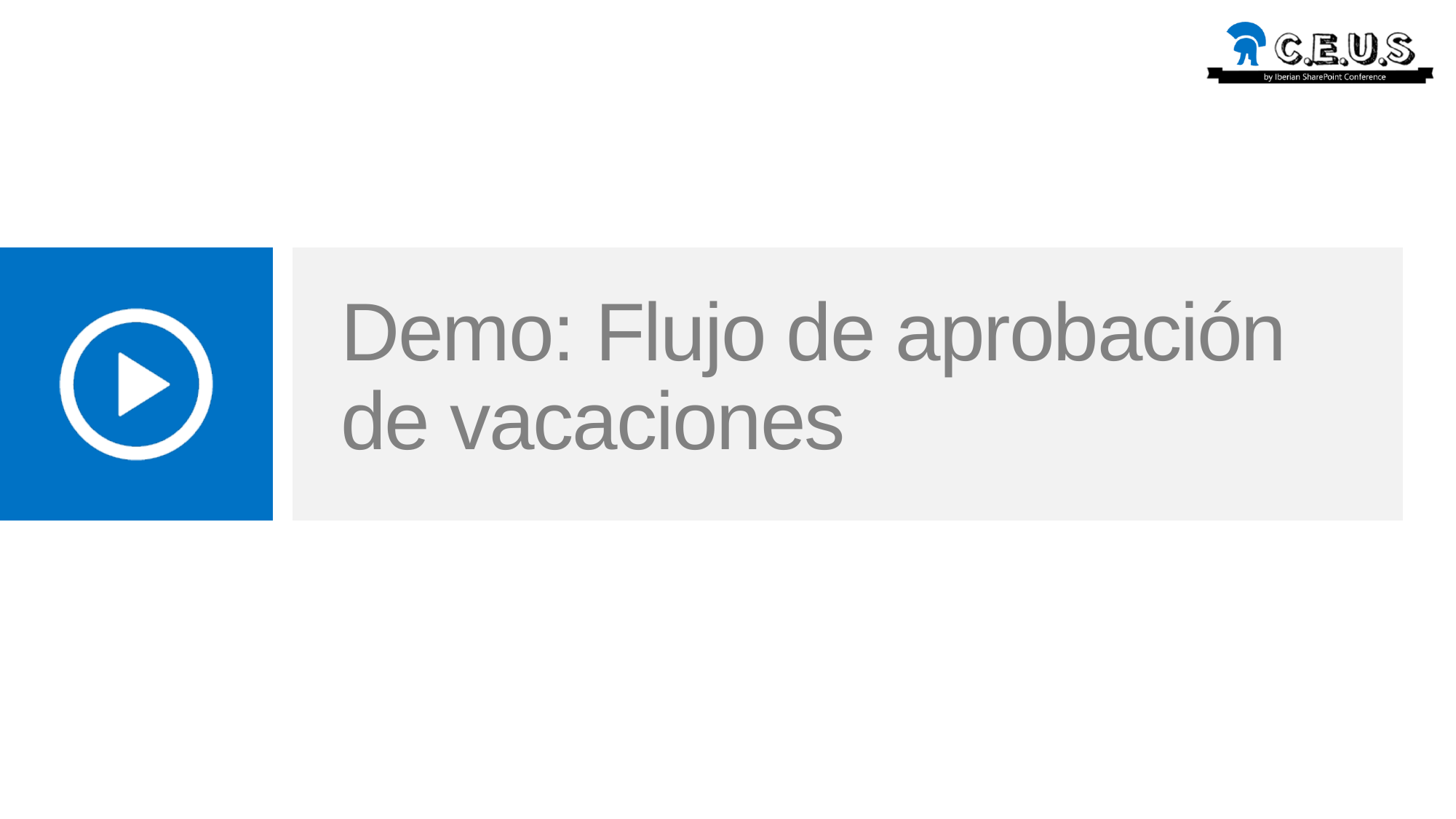

# Demo: Flujo de aprobación de vacaciones